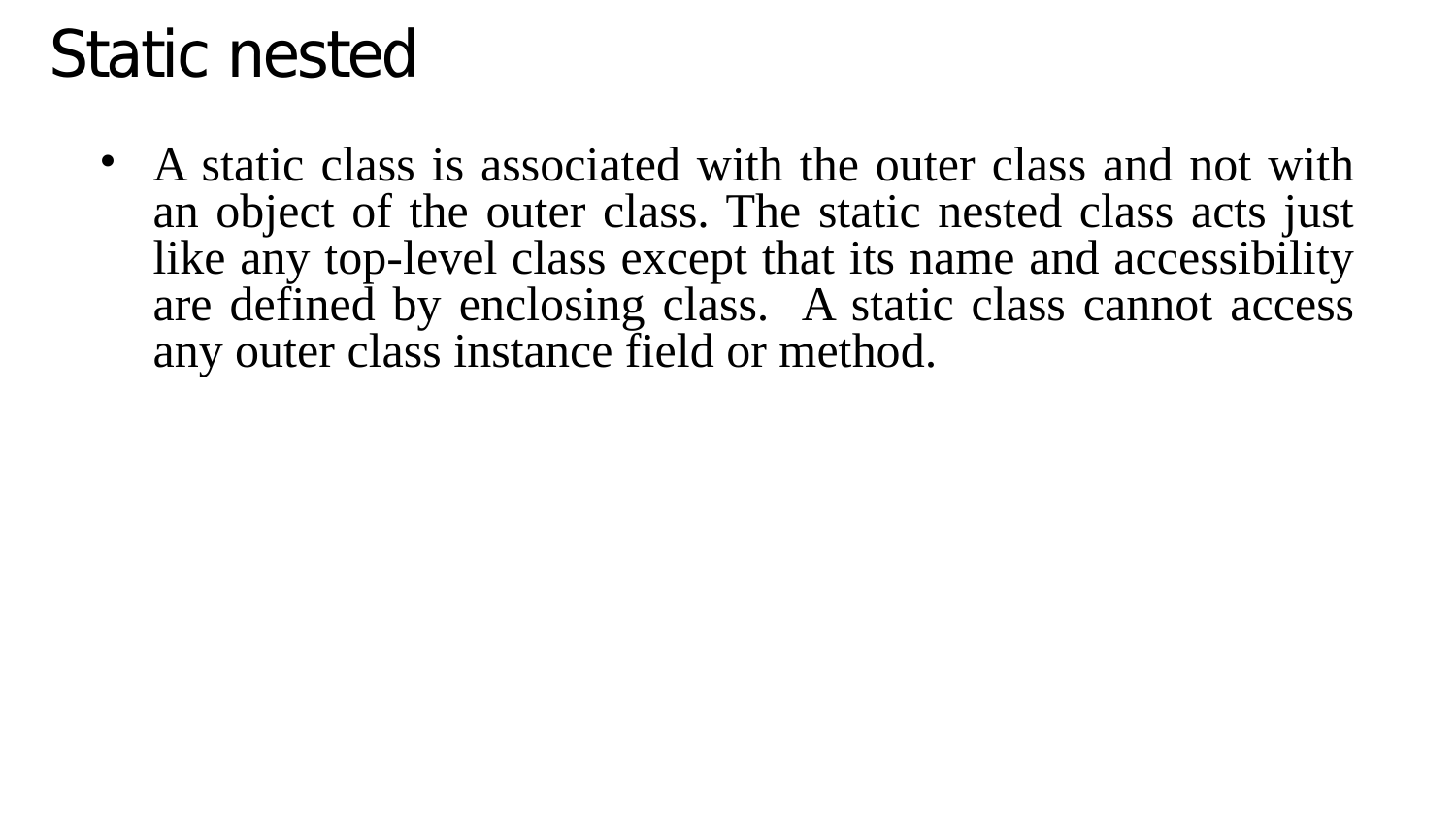

# Static nested
A static class is associated with the outer class and not with an object of the outer class. The static nested class acts just like any top-level class except that its name and accessibility are defined by enclosing class.  A static class cannot access any outer class instance field or method.